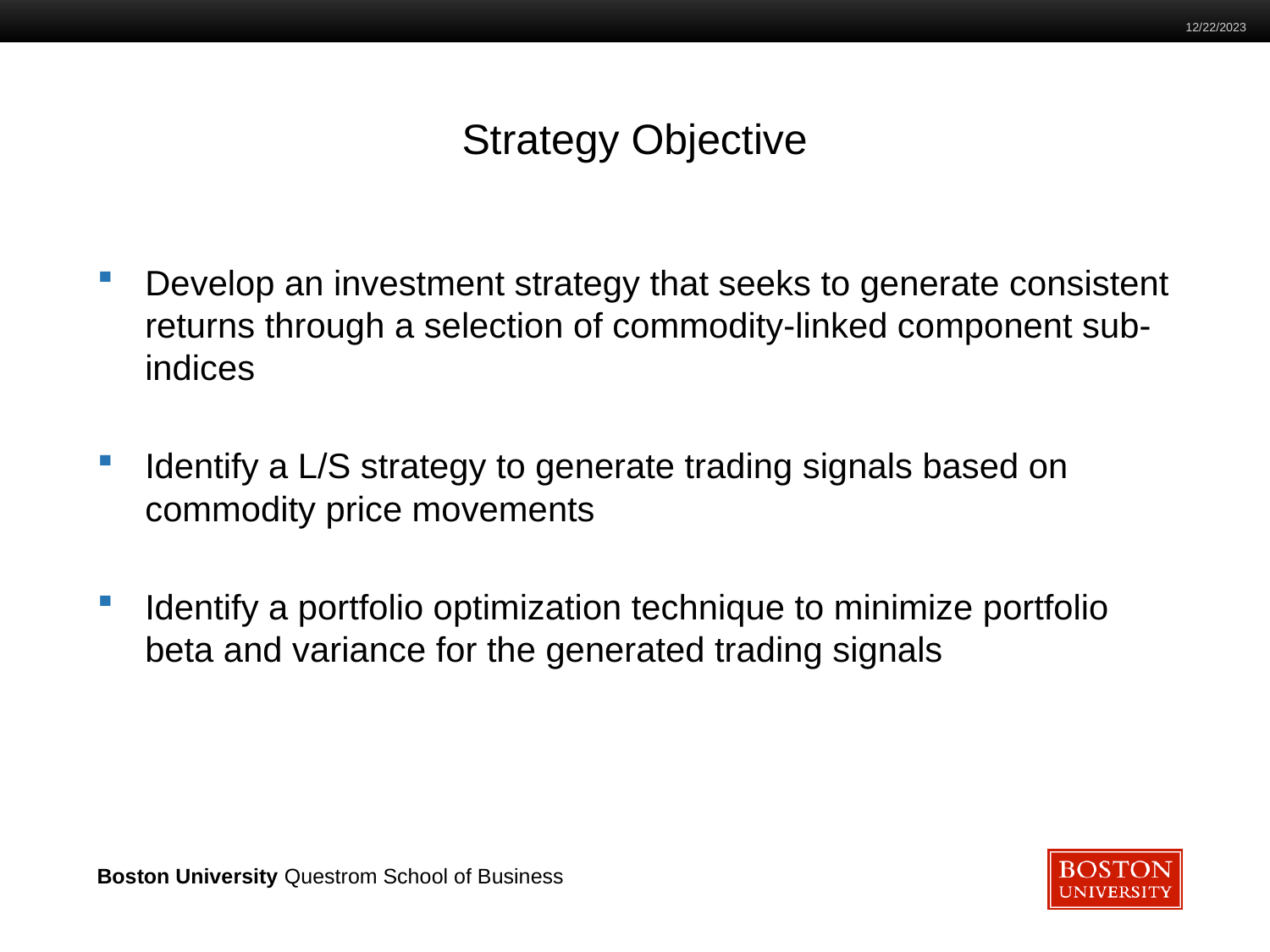

12/22/2023
# Strategy Objective
Develop an investment strategy that seeks to generate consistent returns through a selection of commodity-linked component sub-indices

Identify a L/S strategy to generate trading signals based on commodity price movements

Identify a portfolio optimization technique to minimize portfolio beta and variance for the generated trading signals